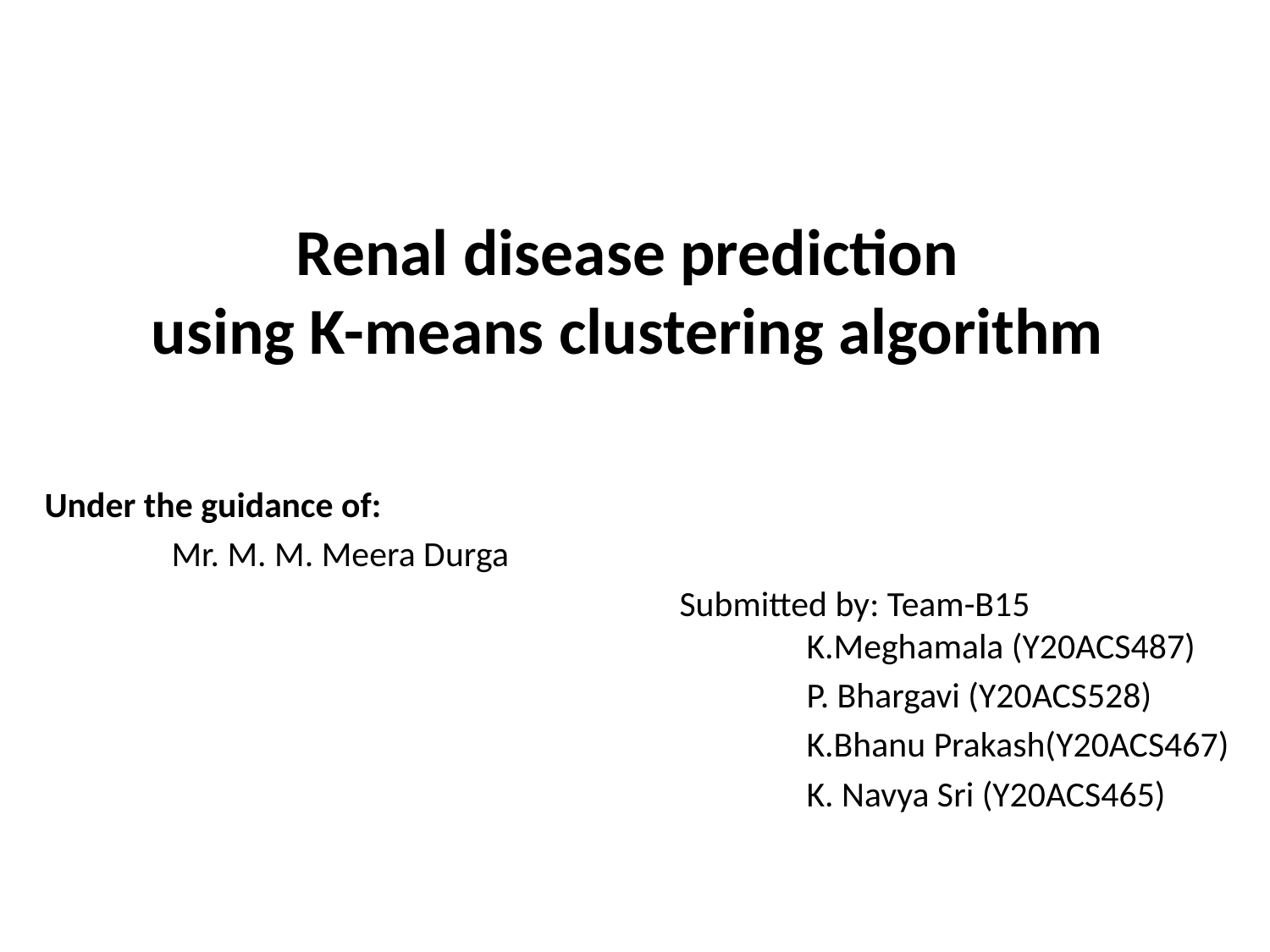

# Renal disease prediction using K-means clustering algorithm
Under the guidance of:
	Mr. M. M. Meera Durga
				Submitted by: Team-B15
					K.Meghamala (Y20ACS487)
					P. Bhargavi (Y20ACS528)
					K.Bhanu Prakash(Y20ACS467)
					K. Navya Sri (Y20ACS465)